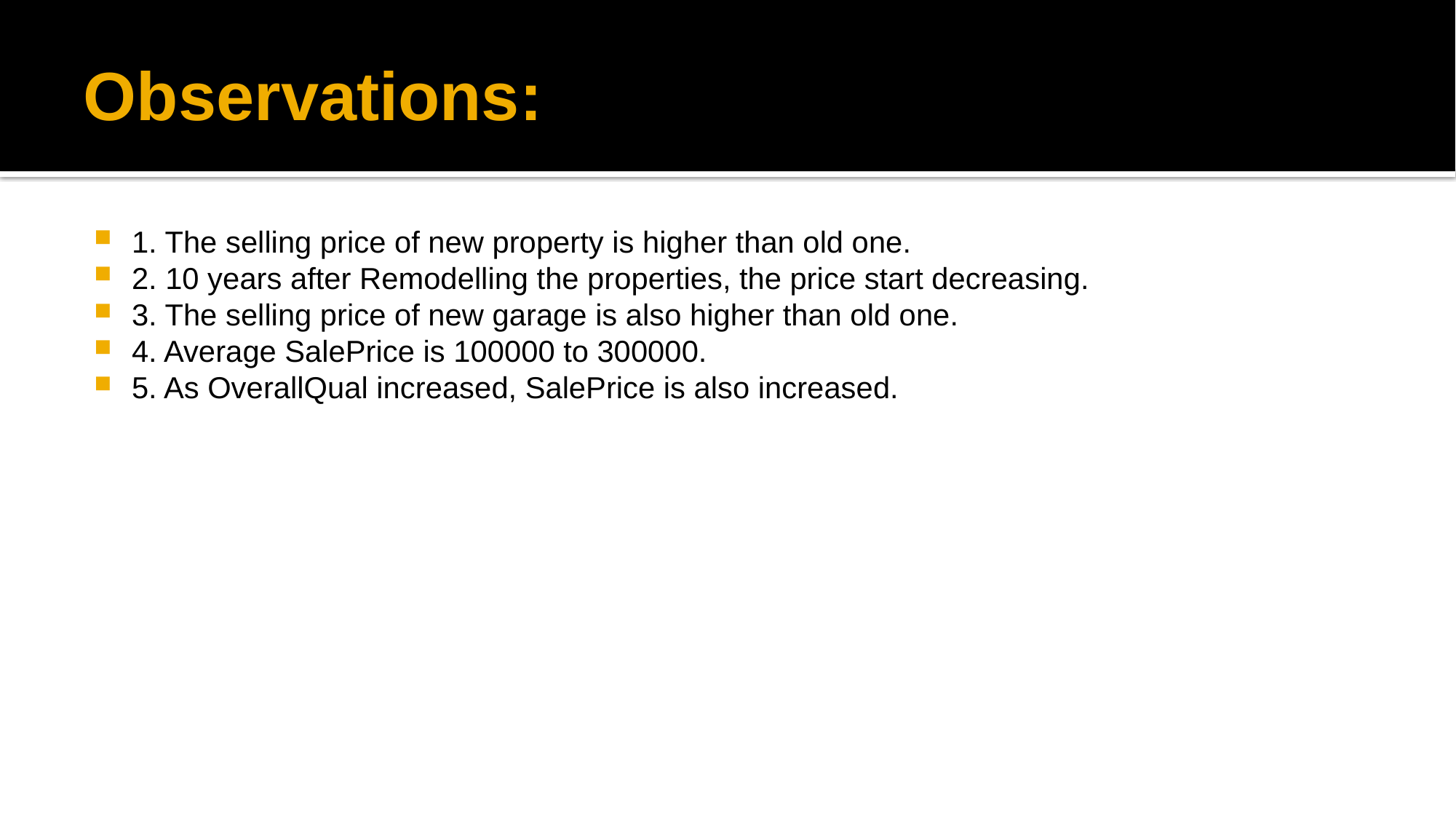

# Observations:
1. The selling price of new property is higher than old one.
2. 10 years after Remodelling the properties, the price start decreasing.
3. The selling price of new garage is also higher than old one.
4. Average SalePrice is 100000 to 300000.
5. As OverallQual increased, SalePrice is also increased.